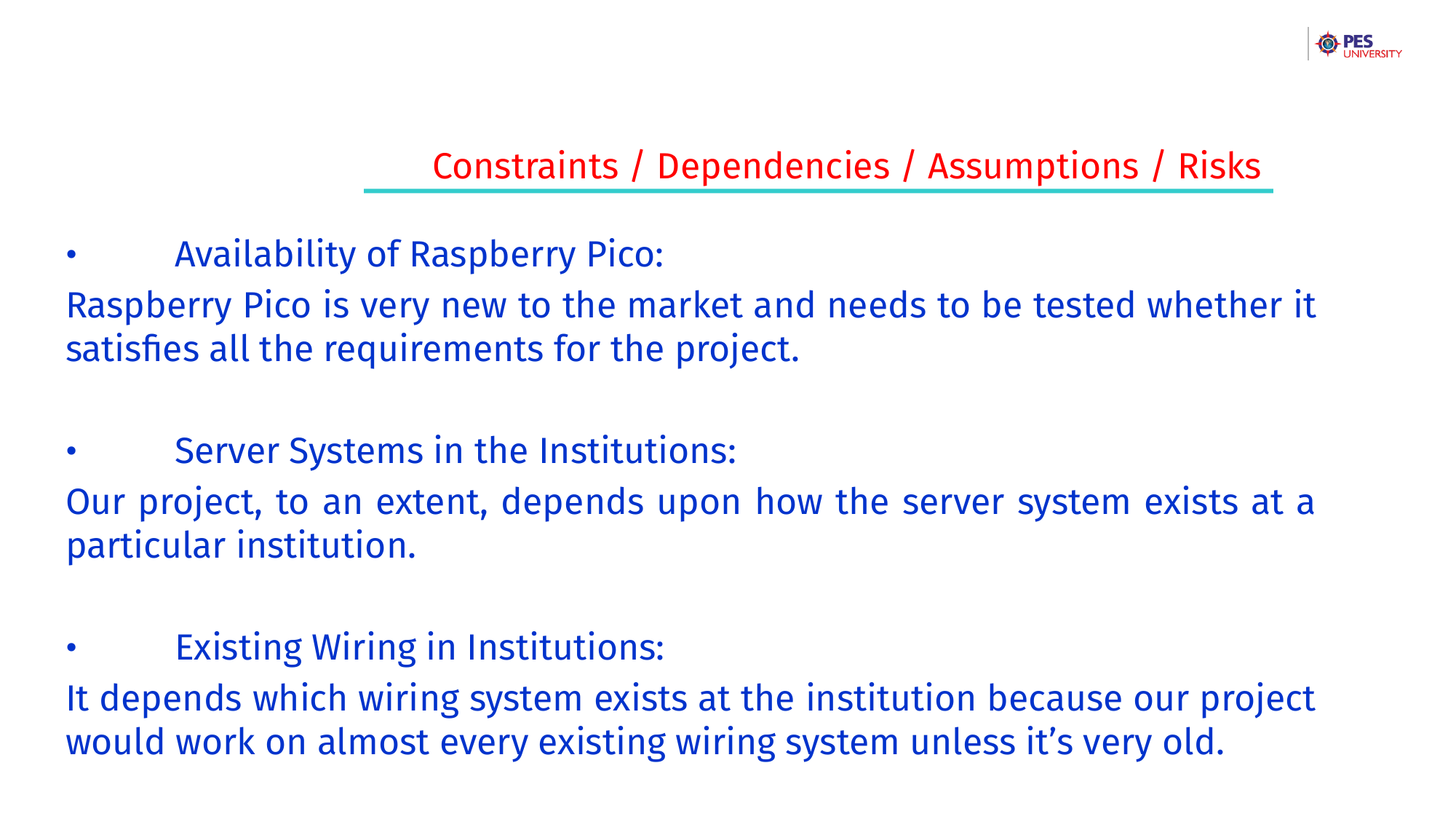

Constraints / Dependencies / Assumptions / Risks

•	Availability of Raspberry Pico:
Raspberry Pico is very new to the market and needs to be tested whether it satisfies all the requirements for the project.

•	Server Systems in the Institutions:
Our project, to an extent, depends upon how the server system exists at a particular institution.

•	Existing Wiring in Institutions:
It depends which wiring system exists at the institution because our project would work on almost every existing wiring system unless it’s very old.